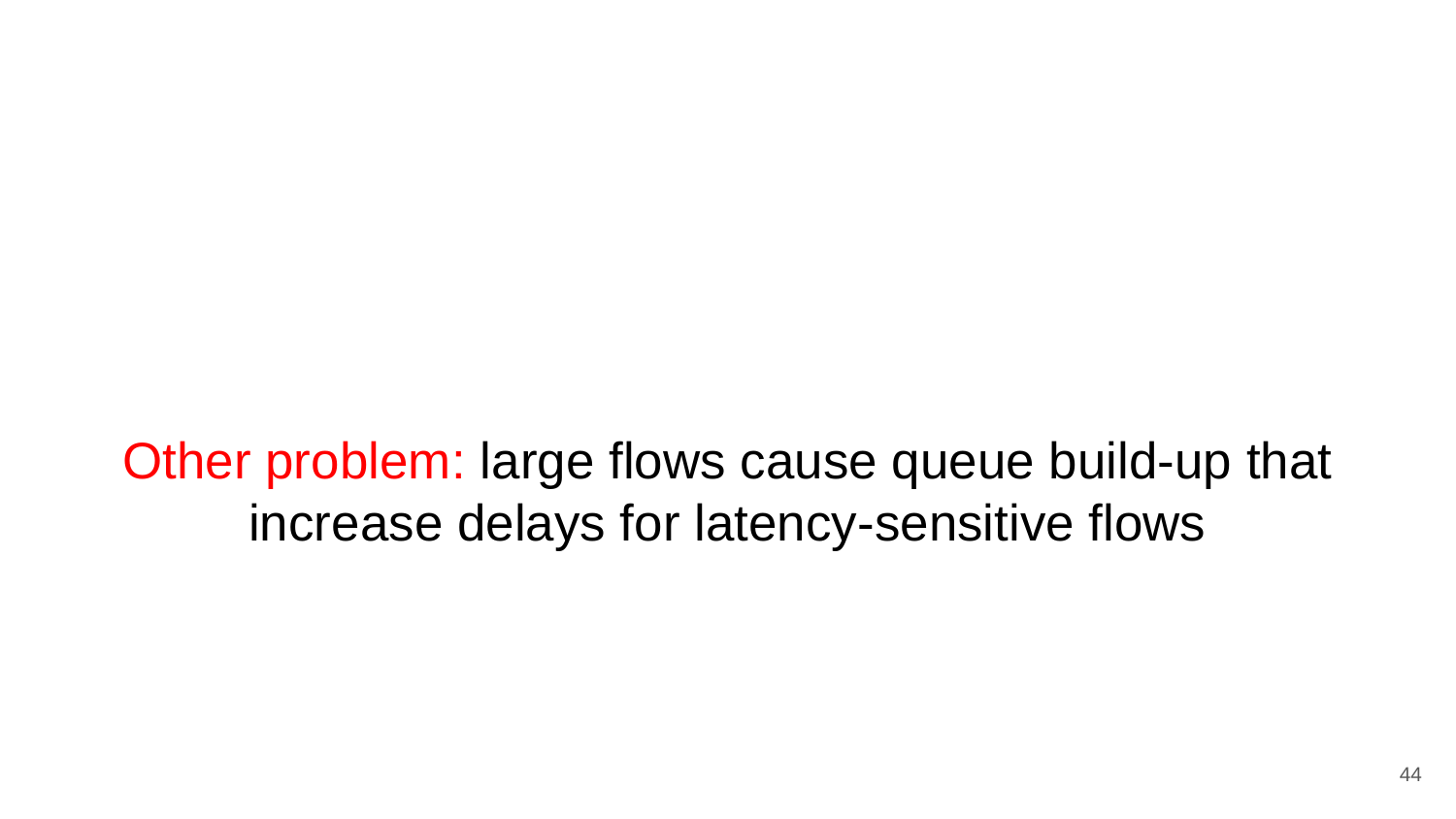

# Other problem: large flows cause queue build-up that increase delays for latency-sensitive flows
44